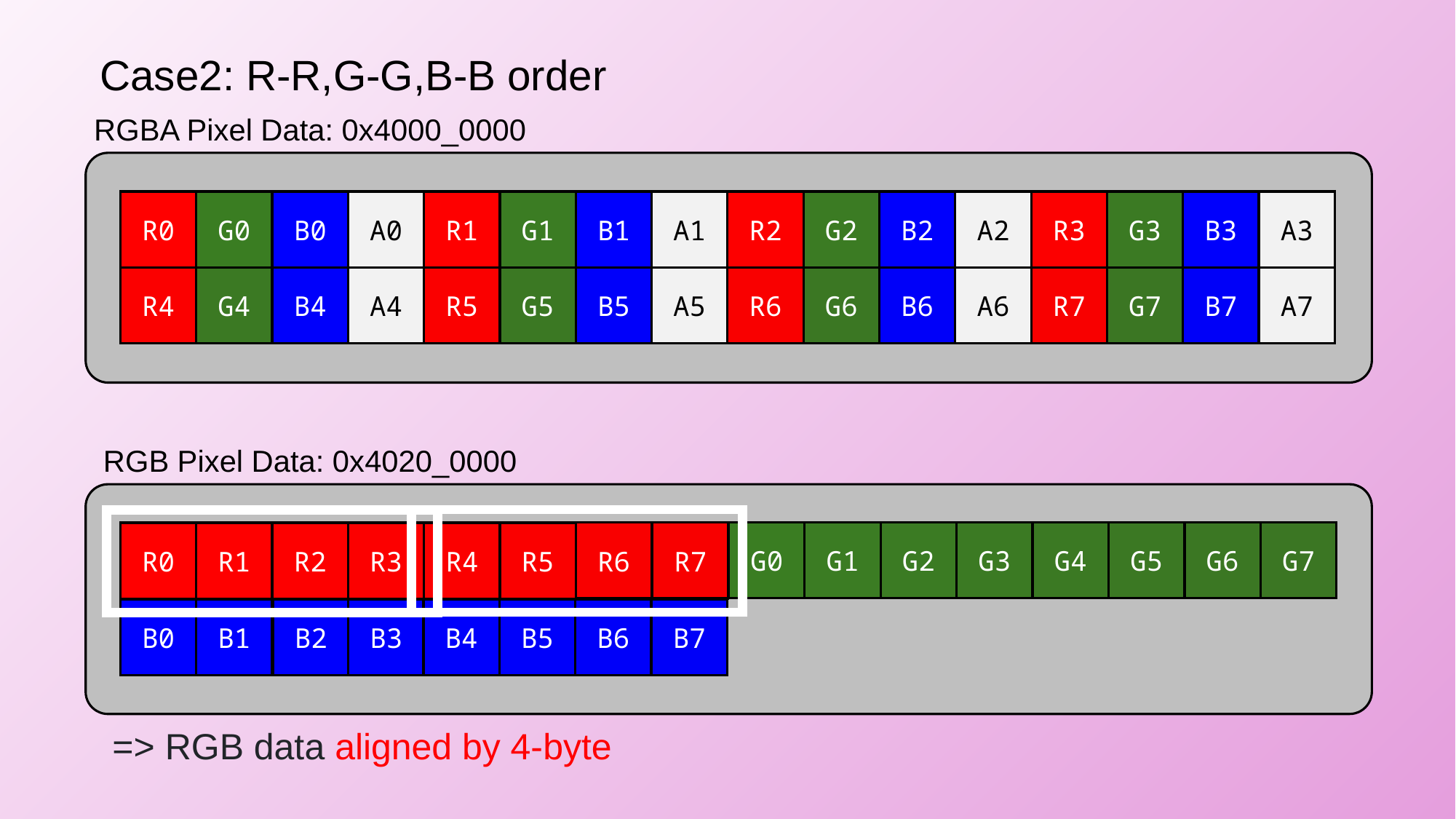

Case2: R-R,G-G,B-B order
RGBA Pixel Data: 0x4000_0000

R0
G0
B0
A0
A0
R1
G1
B1
A1
A1
R2
G2
B2
A2
A2
R3
G3
B3
A3
A3
R4
G4
B4
A4
A4
R5
G5
B5
A5
A5
R6
G6
B6
A6
A6
R7
G7
B7
A7
A7
RGB Pixel Data: 0x4020_0000

G0
G1
G2
G3
G4
G5
G6
G7
R6
R7
R0
R2
R3
R4
R5
R1
B0
B1
B2
B3
B4
B5
B6
B7
=> RGB data aligned by 4-byte